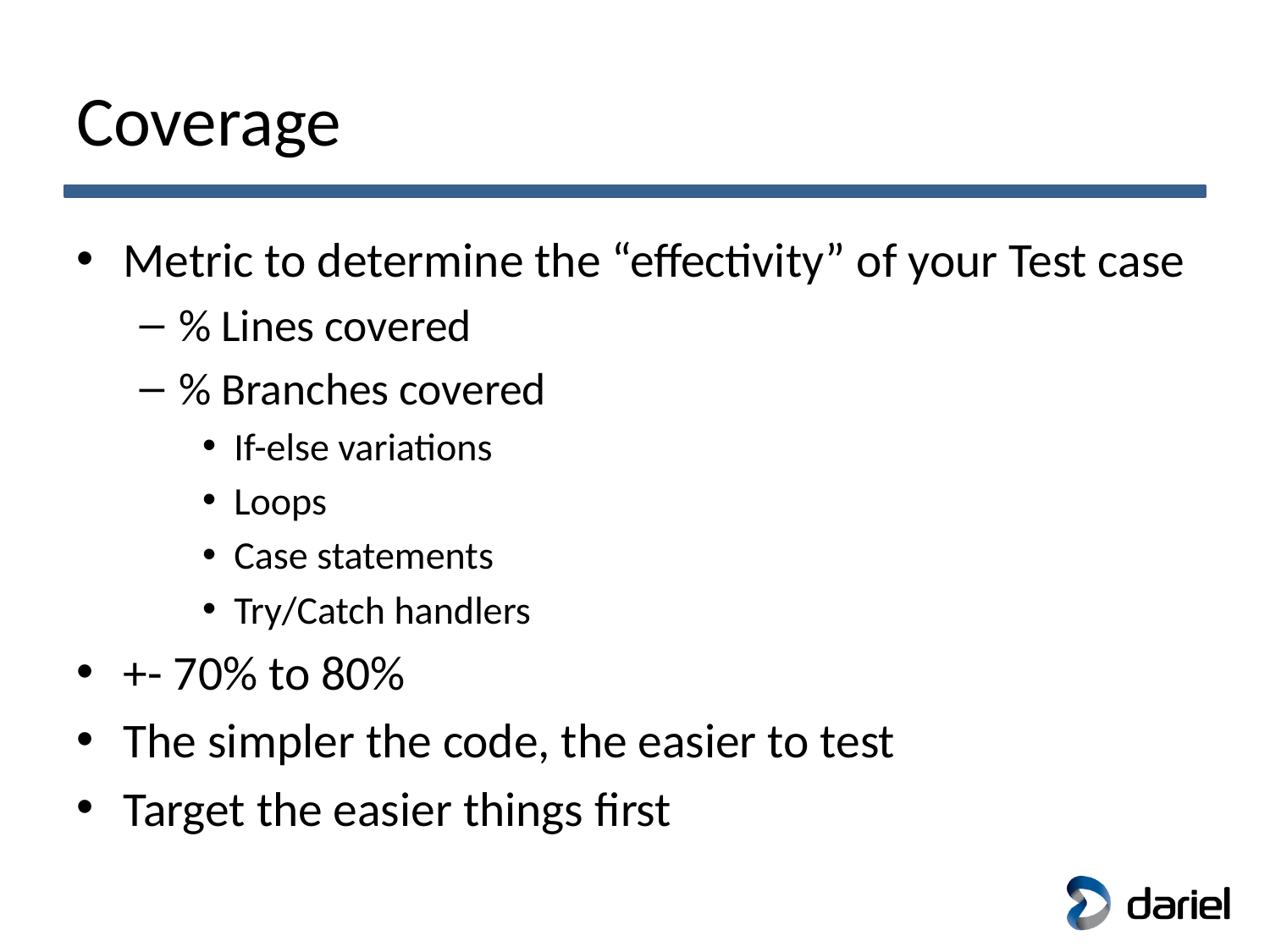

# Coverage
Metric to determine the “effectivity” of your Test case
% Lines covered
% Branches covered
If-else variations
Loops
Case statements
Try/Catch handlers
+- 70% to 80%
The simpler the code, the easier to test
Target the easier things first